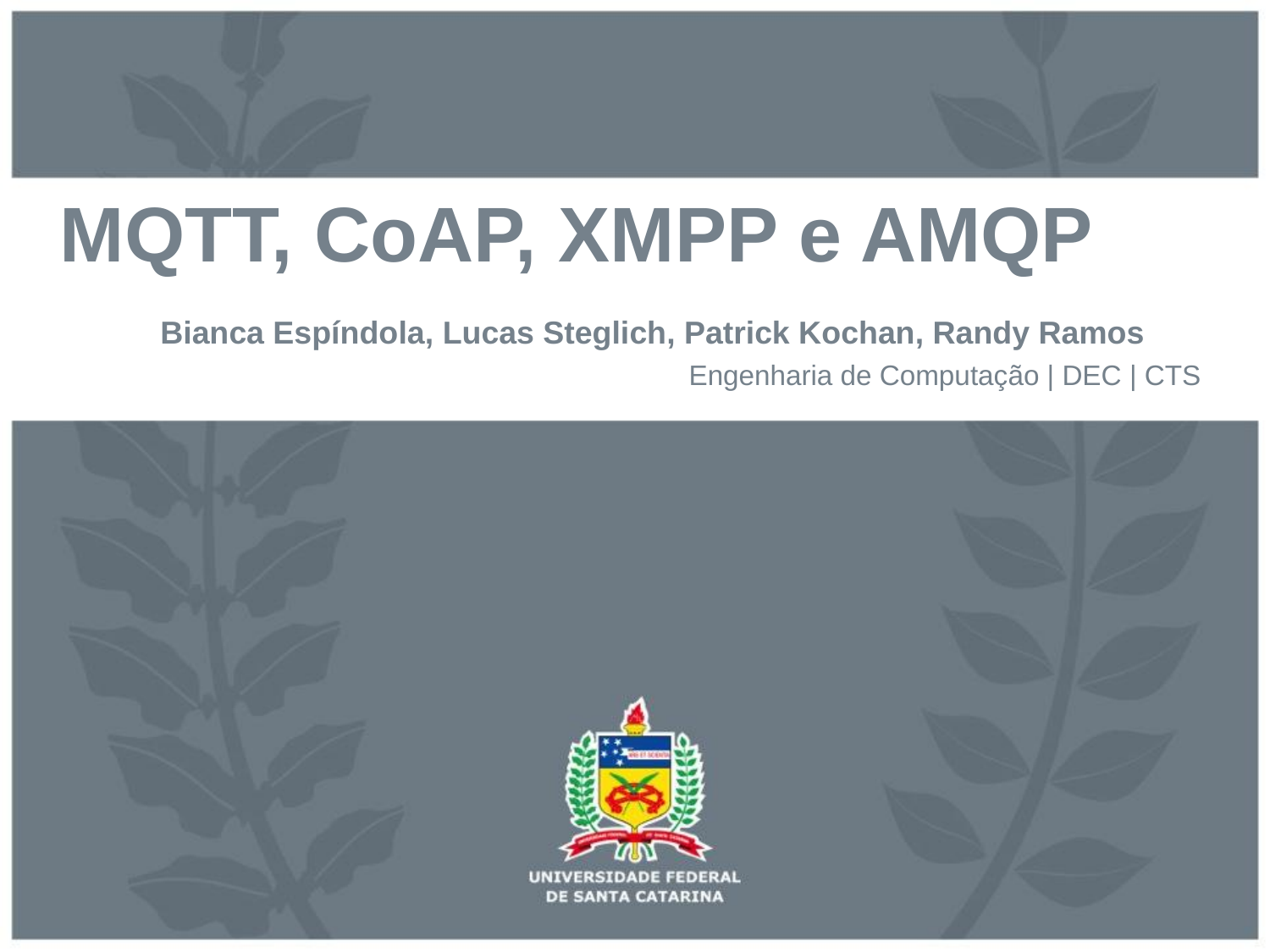

# MQTT, CoAP, XMPP e AMQP
Bianca Espíndola, Lucas Steglich, Patrick Kochan, Randy Ramos
Engenharia de Computação | DEC | CTS